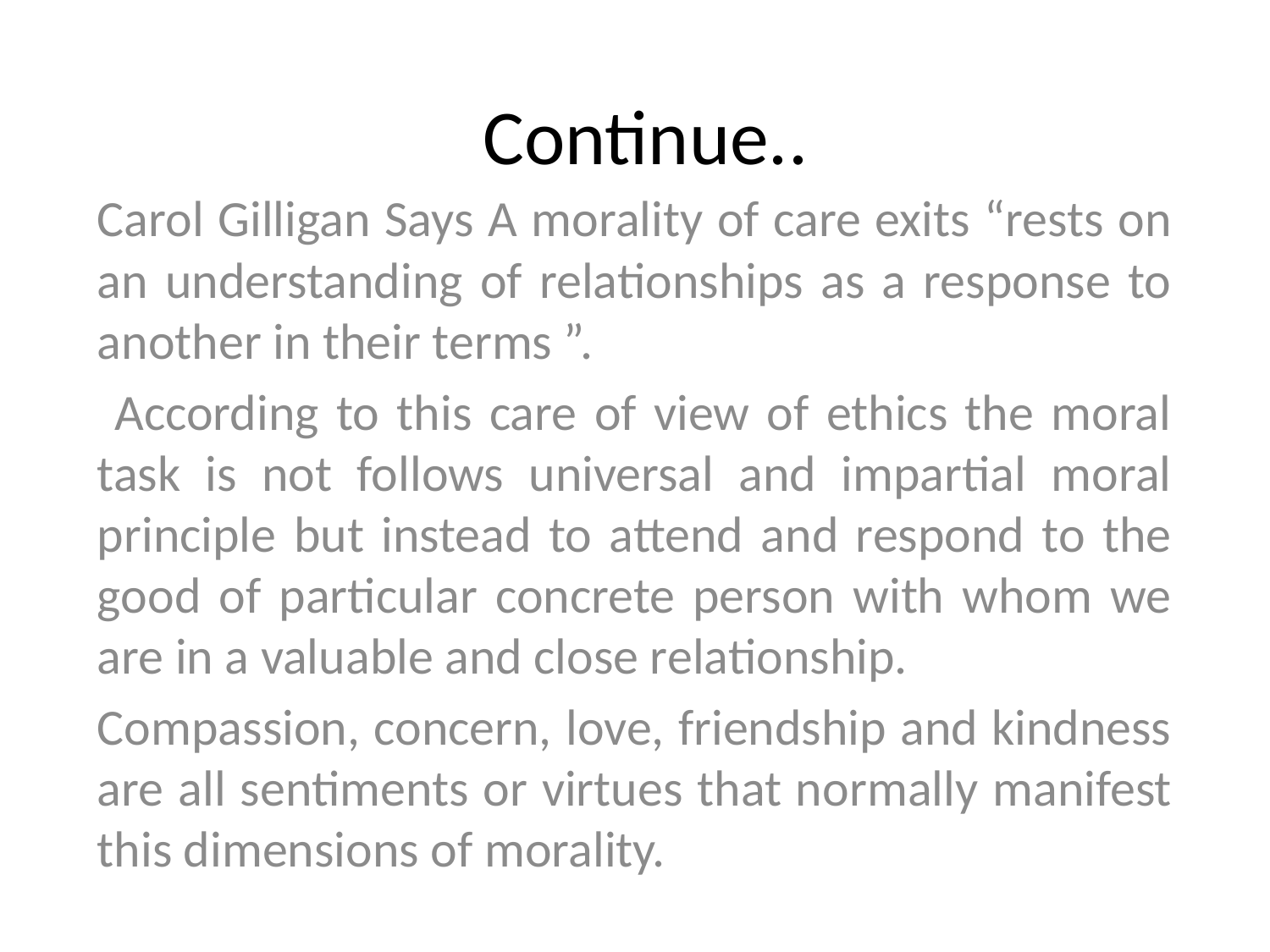

# Continue..
Carol Gilligan Says A morality of care exits “rests on an understanding of relationships as a response to another in their terms ”.
 According to this care of view of ethics the moral task is not follows universal and impartial moral principle but instead to attend and respond to the good of particular concrete person with whom we are in a valuable and close relationship.
Compassion, concern, love, friendship and kindness are all sentiments or virtues that normally manifest this dimensions of morality.